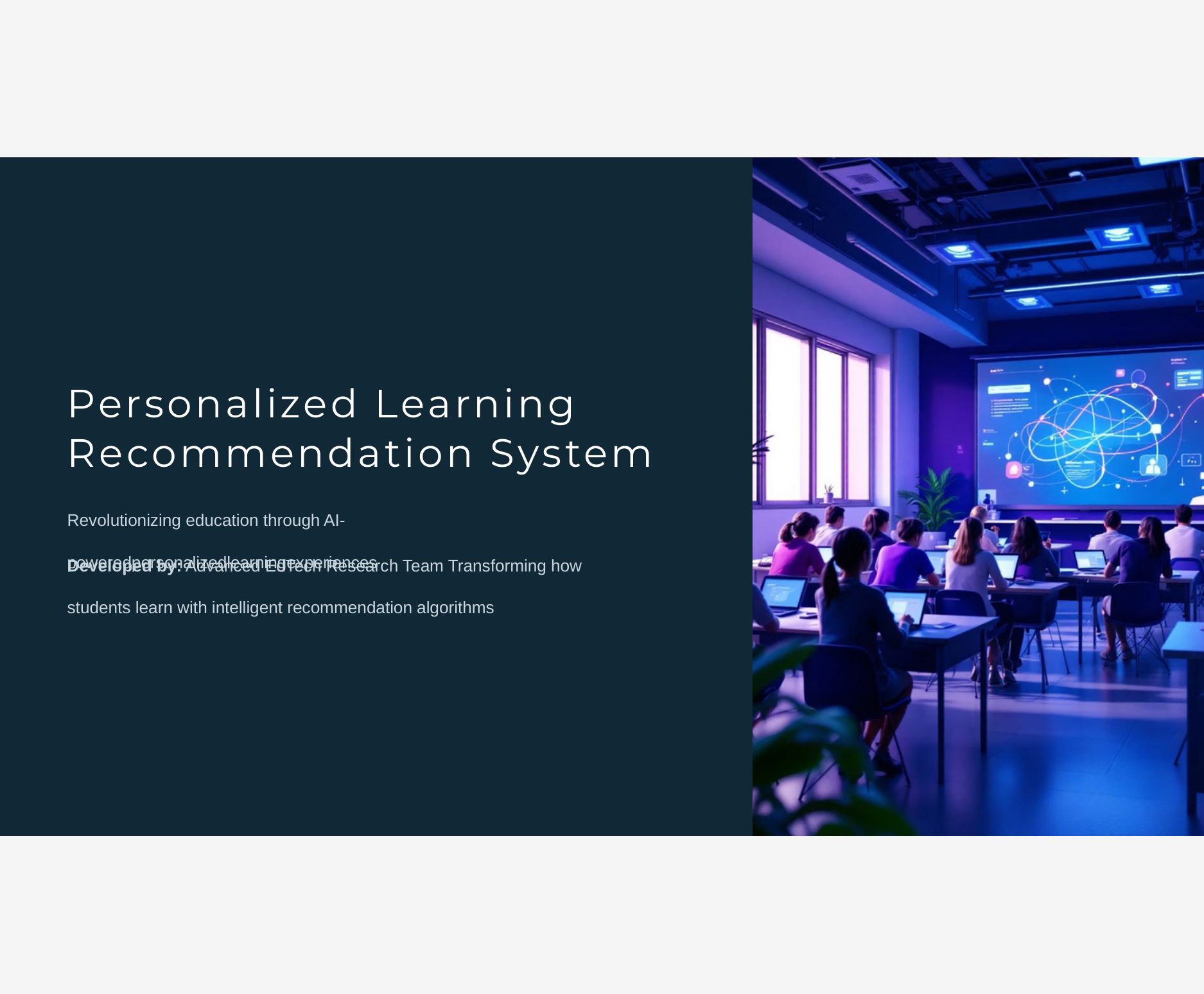

Personalized Learning Recommendation System
Revolutionizing education through AI-poweredpersonalizedlearningexperiences

Developed by: Advanced EdTech Research Team Transforming how students learn with intelligent recommendation algorithms